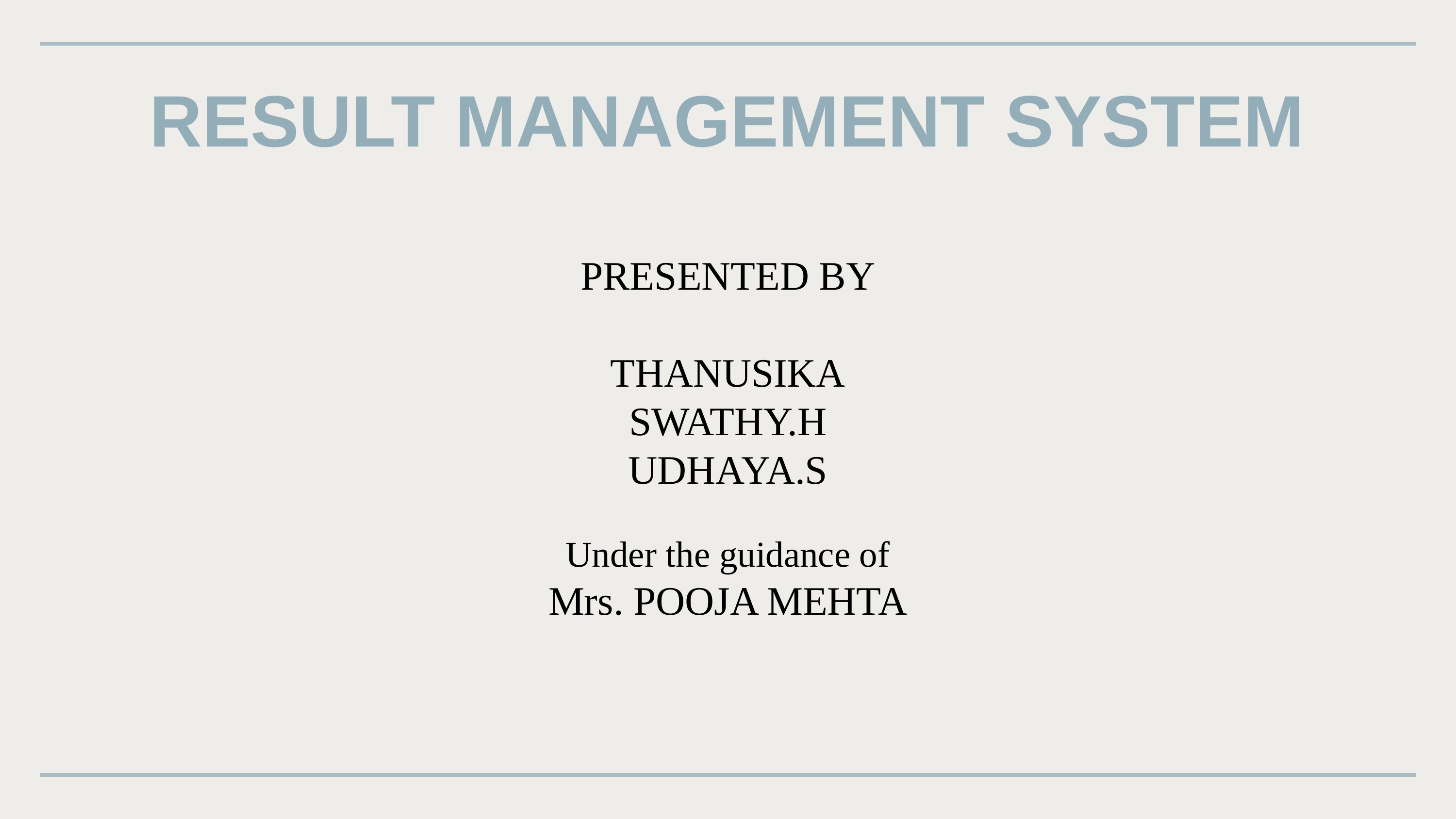

RESULT MANAGEMENT SYSTEM

PRESENTED BY

THANUSIKA
SWATHY.H
UDHAYA.S

Under the guidance of
Mrs. POOJA MEHTA